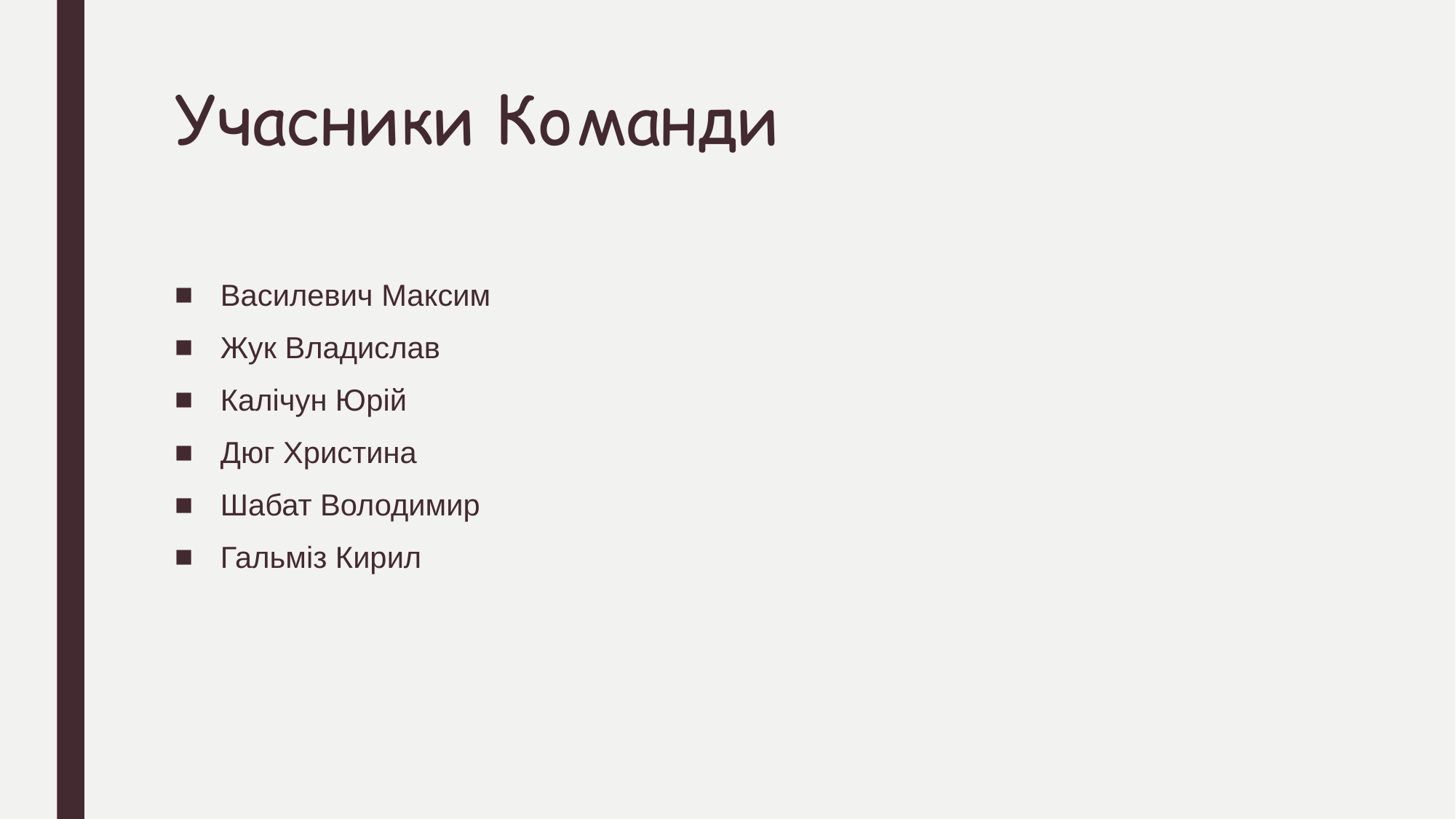

# Учасники Команди
Василевич Максим
Жук Владислав
Калічун Юрій
Дюг Христина
Шабат Володимир
Гальміз Кирил